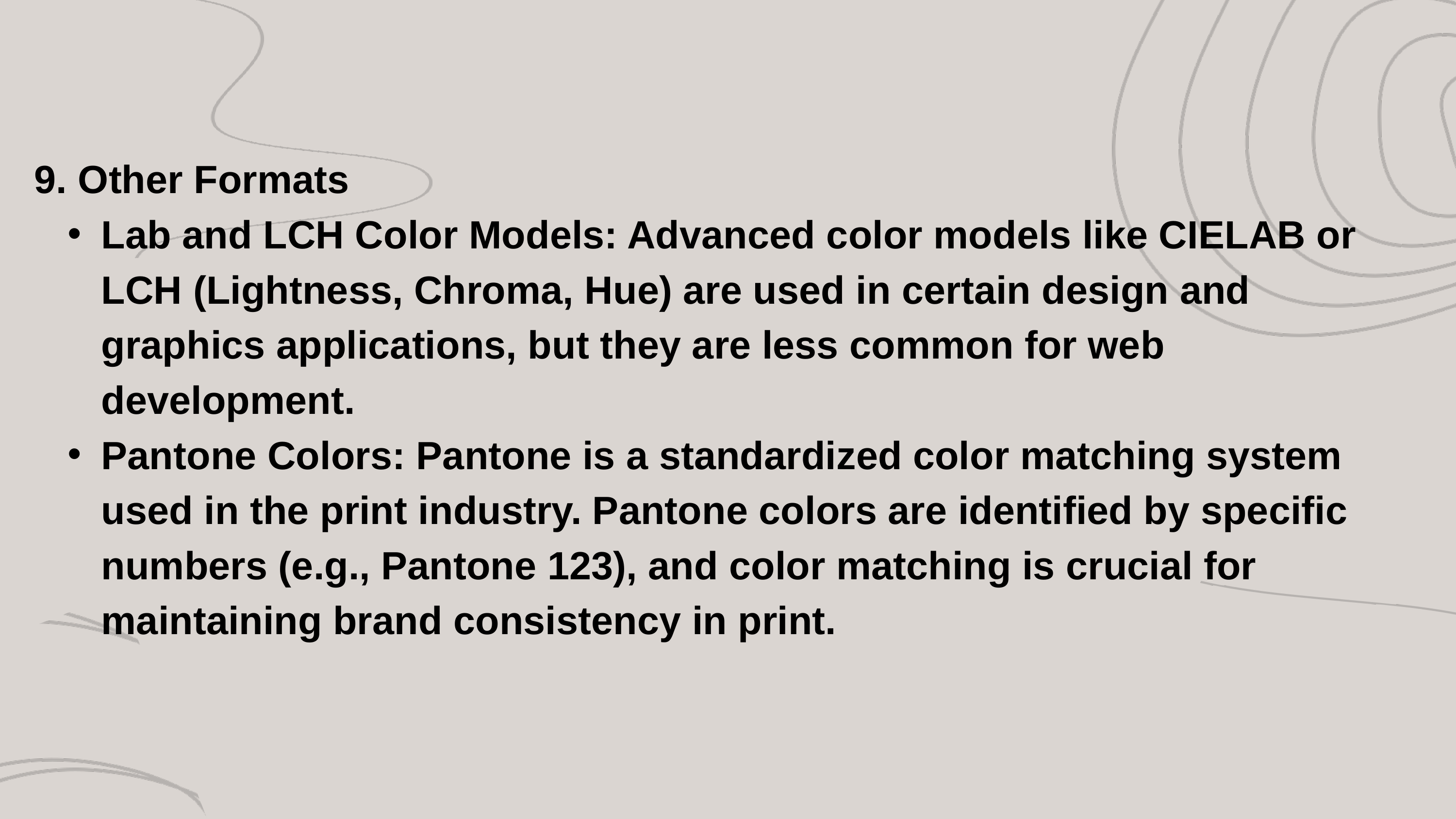

9. Other Formats
Lab and LCH Color Models: Advanced color models like CIELAB or LCH (Lightness, Chroma, Hue) are used in certain design and graphics applications, but they are less common for web development.
Pantone Colors: Pantone is a standardized color matching system used in the print industry. Pantone colors are identified by specific numbers (e.g., Pantone 123), and color matching is crucial for maintaining brand consistency in print.